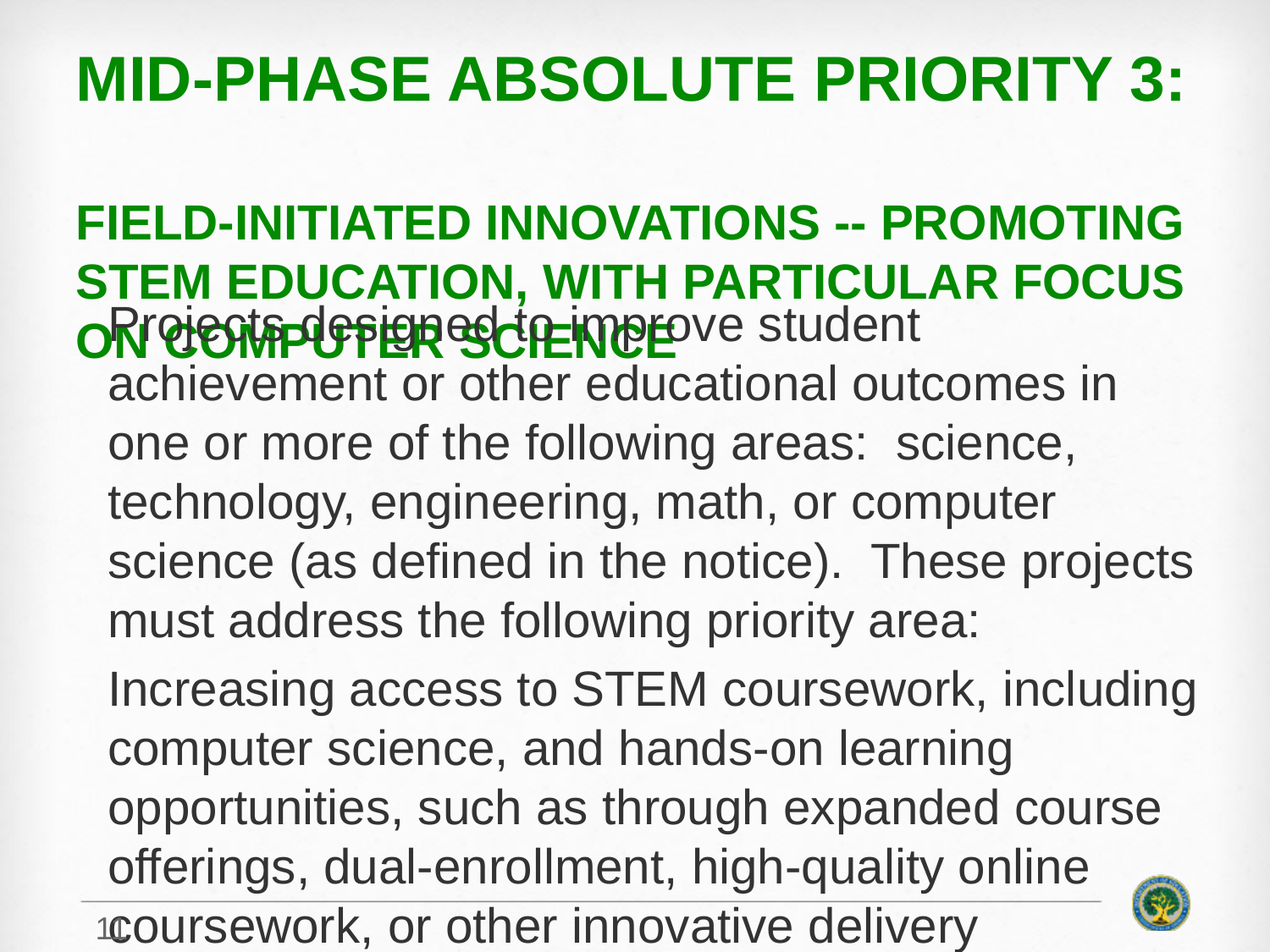

# Mid-PHASE Absolute Priority 3: field-initiated innovations -- Promoting STEM education, with particular focus on computer Science
Projects designed to improve student achievement or other educational outcomes in one or more of the following areas:  science, technology, engineering, math, or computer science (as defined in the notice).  These projects must address the following priority area:
Increasing access to STEM coursework, including computer science, and hands-on learning opportunities, such as through expanded course offerings, dual-enrollment, high-quality online coursework, or other innovative delivery mechanisms.
11